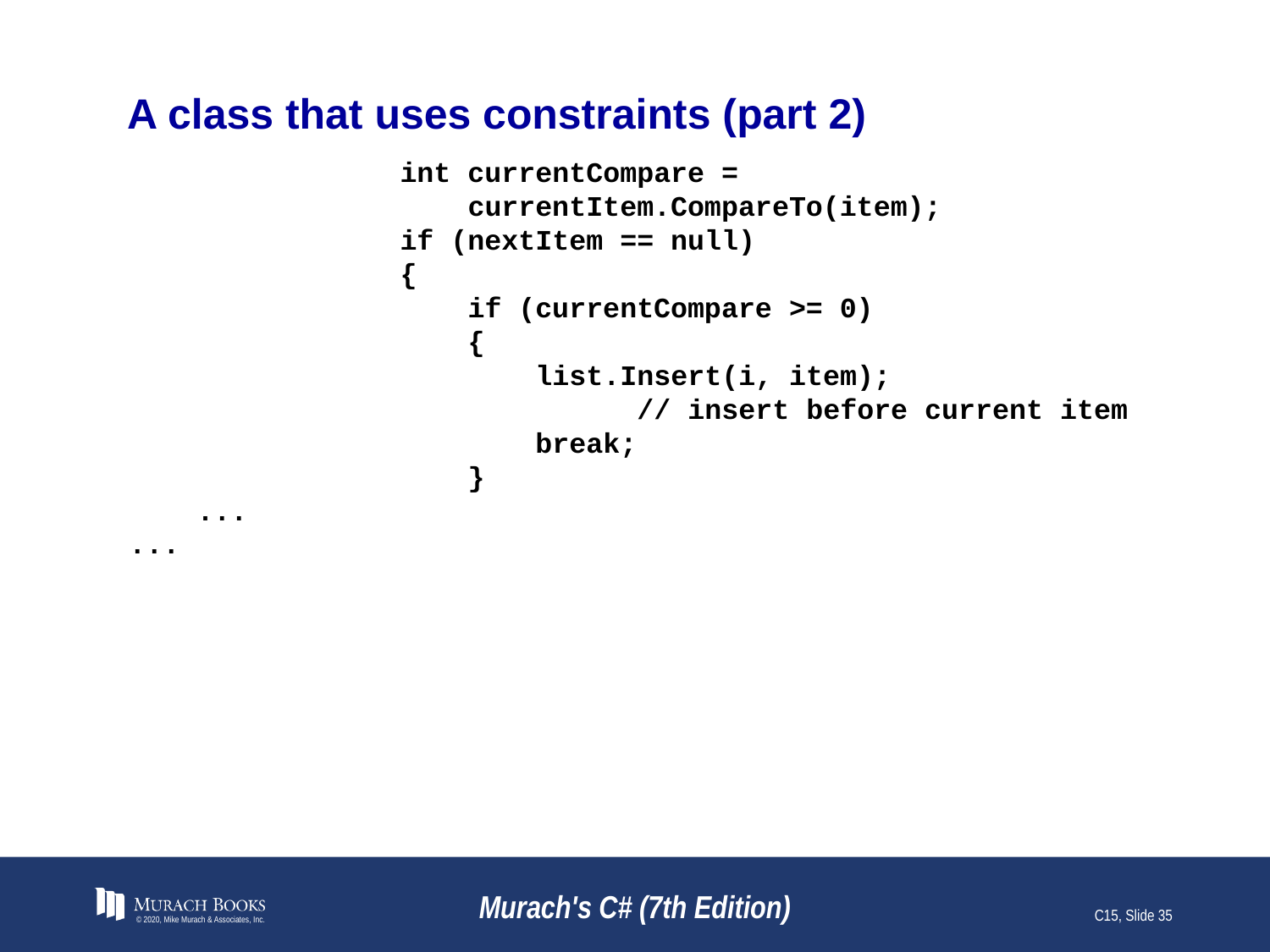

# A class that uses constraints (part 2)
                int currentCompare =
                    currentItem.CompareTo(item);
                if (nextItem == null)
                {
                    if (currentCompare >= 0)
                    {
                        list.Insert(i, item);
                              // insert before current item
                        break;
                    }
    ...
...
© 2020, Mike Murach & Associates, Inc.
Murach's C# (7th Edition)

C15, Slide 35